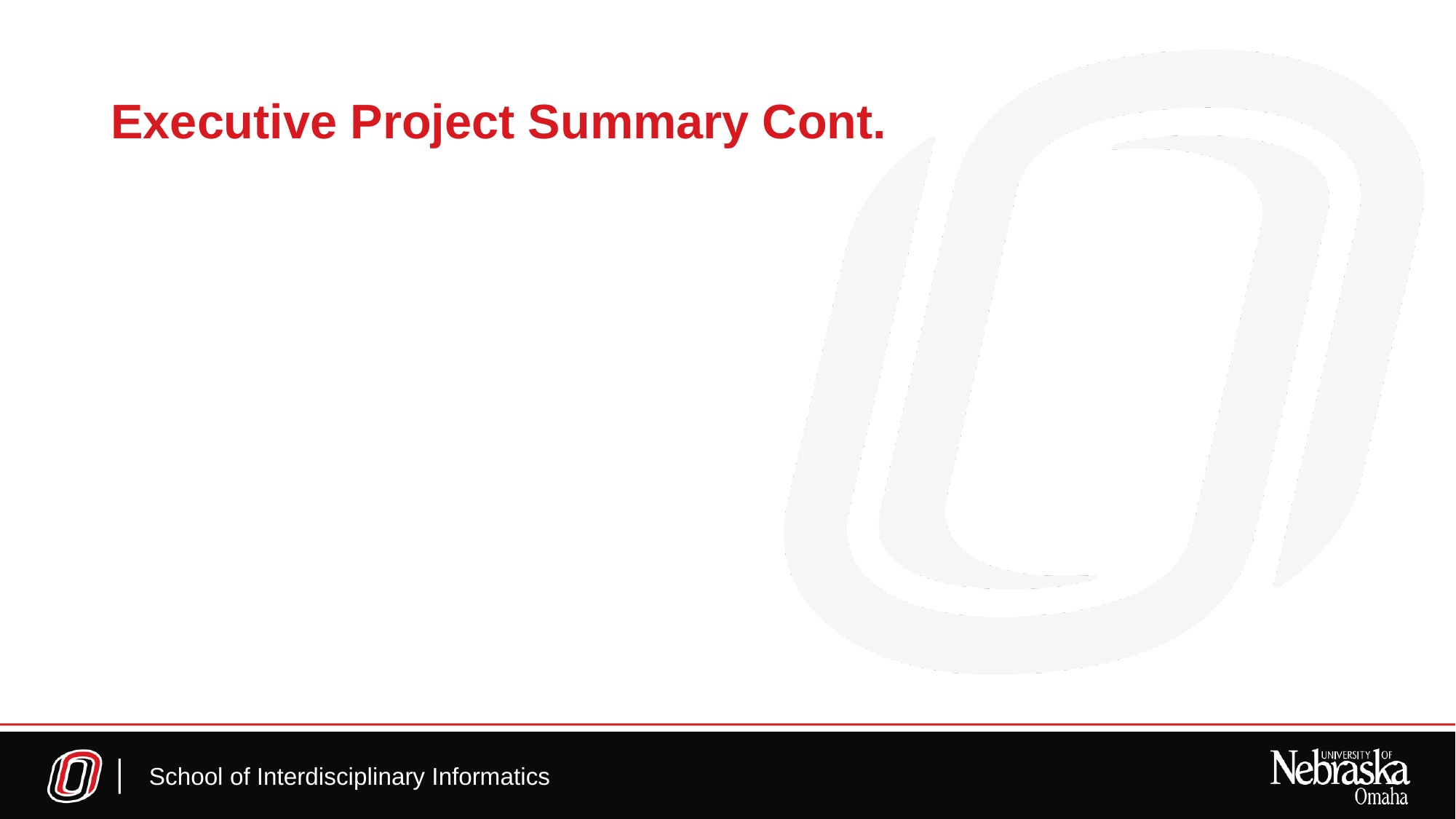

# Executive Project Summary Cont.

School of Interdisciplinary Informatics